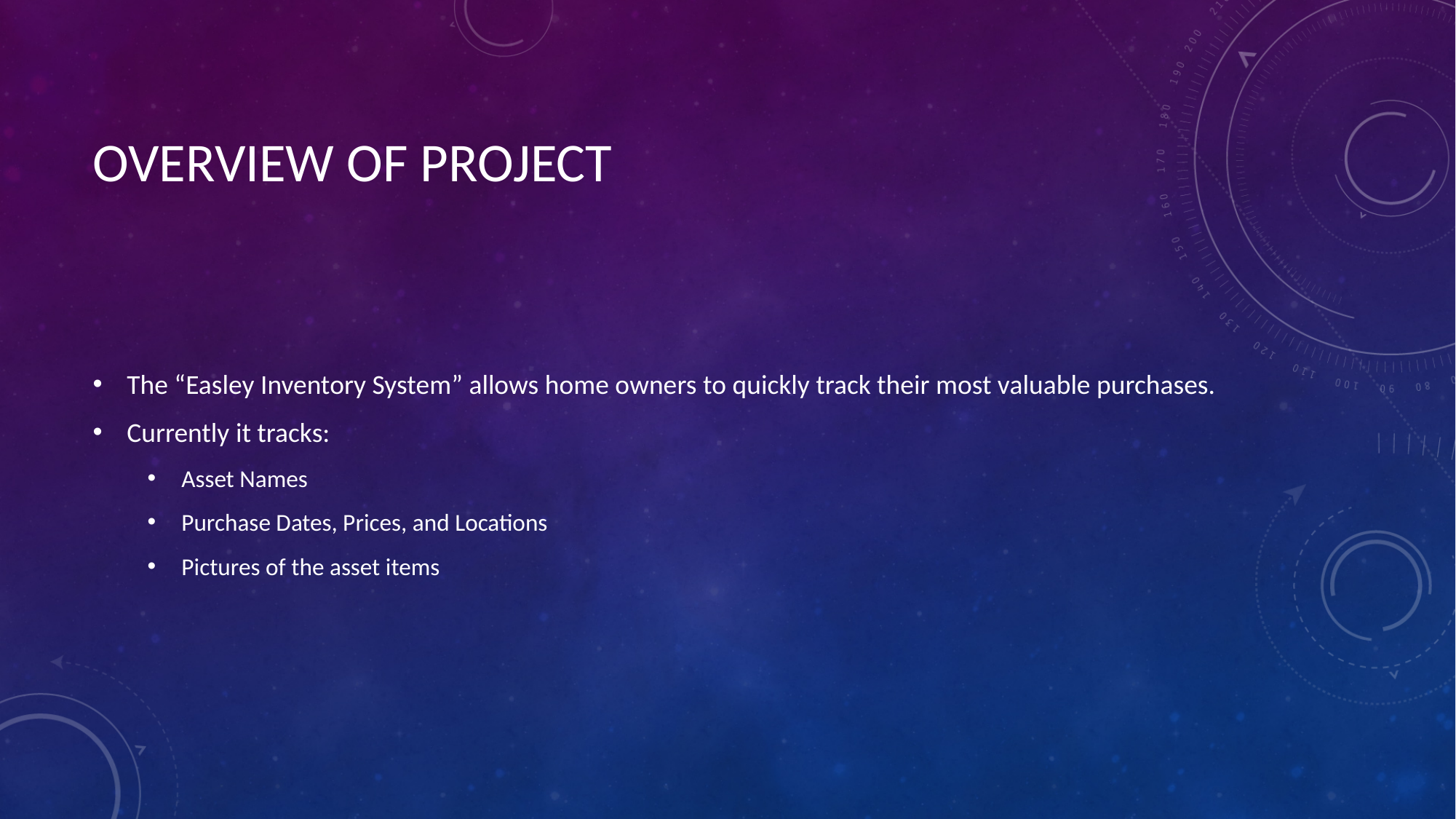

# Overview of Project
The “Easley Inventory System” allows home owners to quickly track their most valuable purchases.
Currently it tracks:
Asset Names
Purchase Dates, Prices, and Locations
Pictures of the asset items